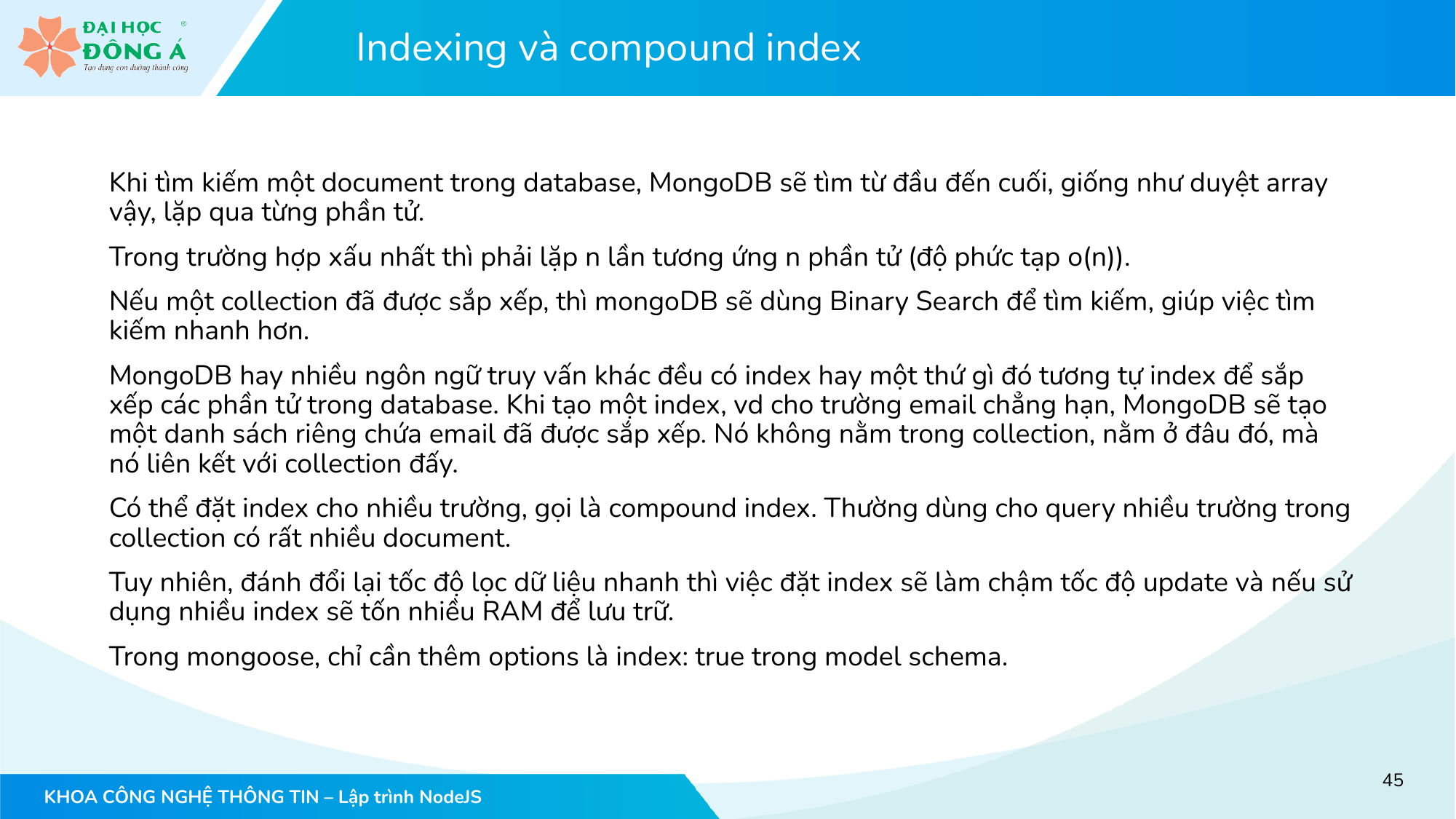

# Indexing và compound index
Khi tìm kiếm một document trong database, MongoDB sẽ tìm từ đầu đến cuối, giống như duyệt array vậy, lặp qua từng phần tử.
Trong trường hợp xấu nhất thì phải lặp n lần tương ứng n phần tử (độ phức tạp o(n)).
Nếu một collection đã được sắp xếp, thì mongoDB sẽ dùng Binary Search để tìm kiếm, giúp việc tìm kiếm nhanh hơn.
MongoDB hay nhiều ngôn ngữ truy vấn khác đều có index hay một thứ gì đó tương tự index để sắp xếp các phần tử trong database. Khi tạo một index, vd cho trường email chẳng hạn, MongoDB sẽ tạo một danh sách riêng chứa email đã được sắp xếp. Nó không nằm trong collection, nằm ở đâu đó, mà nó liên kết với collection đấy.
Có thể đặt index cho nhiều trường, gọi là compound index. Thường dùng cho query nhiều trường trong collection có rất nhiều document.
Tuy nhiên, đánh đổi lại tốc độ lọc dữ liệu nhanh thì việc đặt index sẽ làm chậm tốc độ update và nếu sử dụng nhiều index sẽ tốn nhiều RAM để lưu trữ.
Trong mongoose, chỉ cần thêm options là index: true trong model schema.
45
KHOA CÔNG NGHỆ THÔNG TIN – Lập trình NodeJS